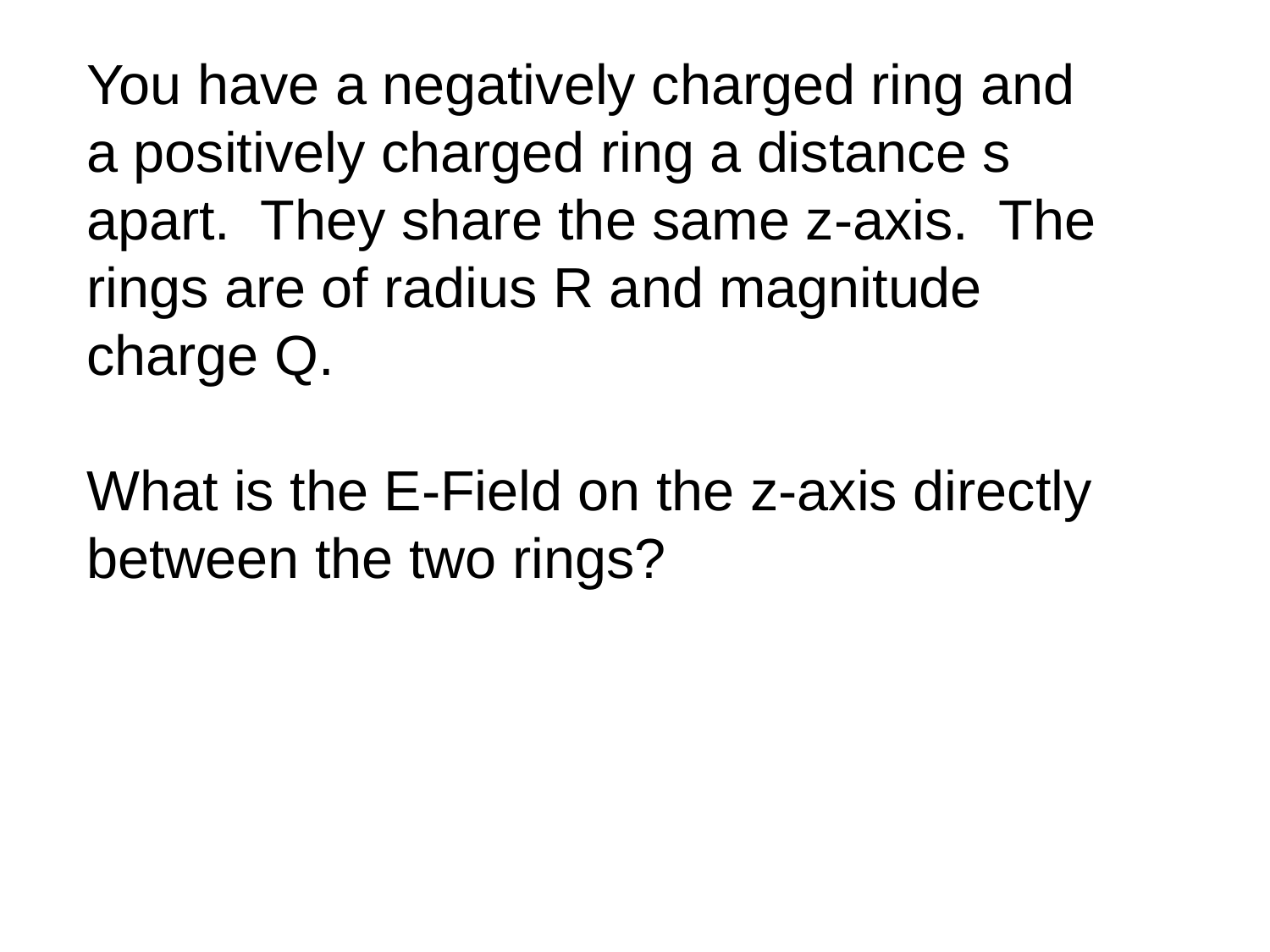

You have a negatively charged ring and a positively charged ring a distance s apart.  They share the same z-axis.  The rings are of radius R and magnitude charge Q.

What is the E-Field on the z-axis directly between the two rings?